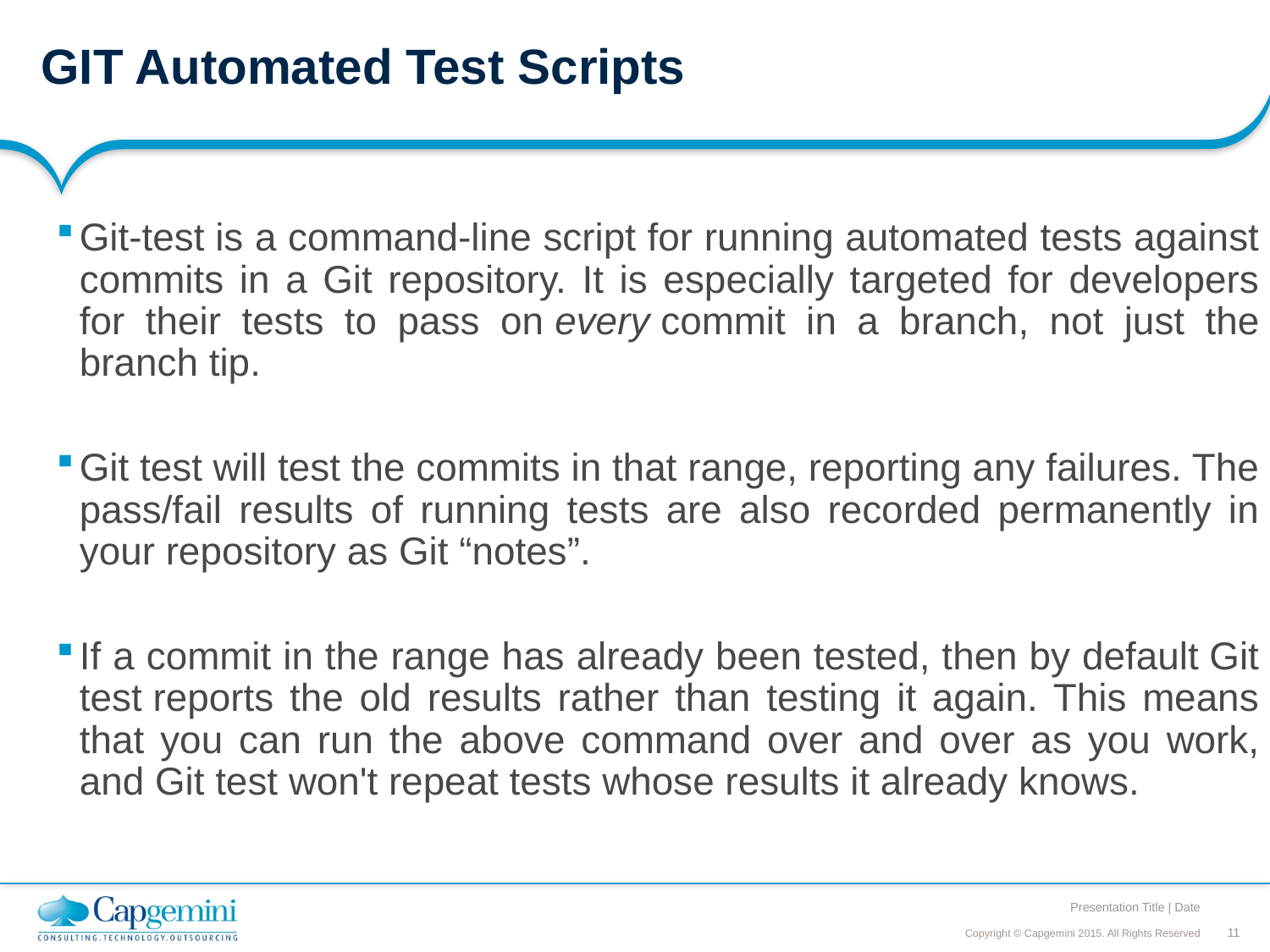

# GIT Automated Test Scripts
Git-test is a command-line script for running automated tests against commits in a Git repository. It is especially targeted for developers for their tests to pass on every commit in a branch, not just the branch tip.

Git test will test the commits in that range, reporting any failures. The pass/fail results of running tests are also recorded permanently in your repository as Git “notes”.

If a commit in the range has already been tested, then by default Git test reports the old results rather than testing it again. This means that you can run the above command over and over as you work, and Git test won't repeat tests whose results it already knows.